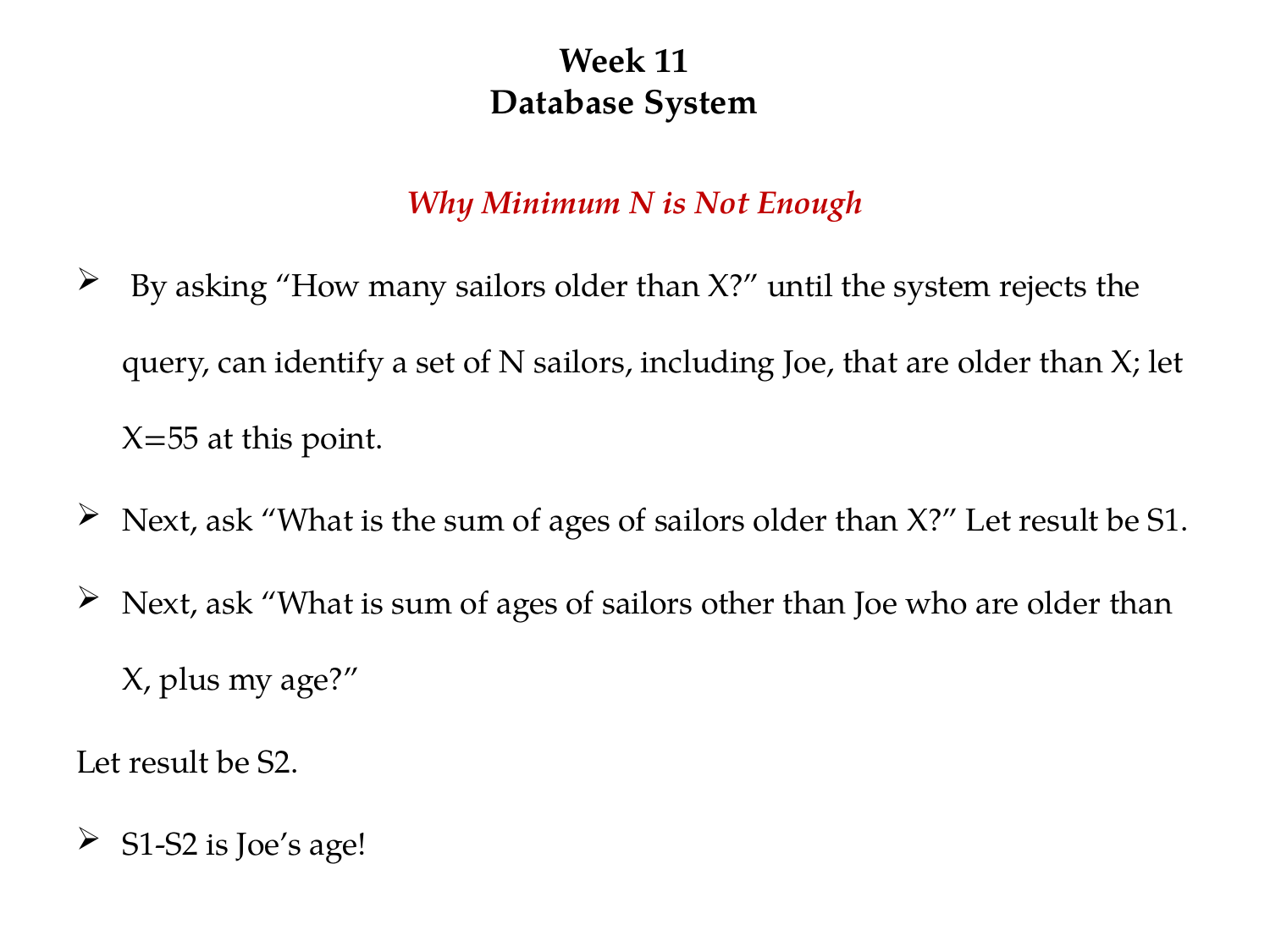

Week 11
Database System
Why Minimum N is Not Enough
 By asking “How many sailors older than X?” until the system rejects the query, can identify a set of N sailors, including Joe, that are older than X; let X=55 at this point.
Next, ask “What is the sum of ages of sailors older than X?” Let result be S1.
Next, ask “What is sum of ages of sailors other than Joe who are older than X, plus my age?”
Let result be S2.
S1-S2 is Joe’s age!